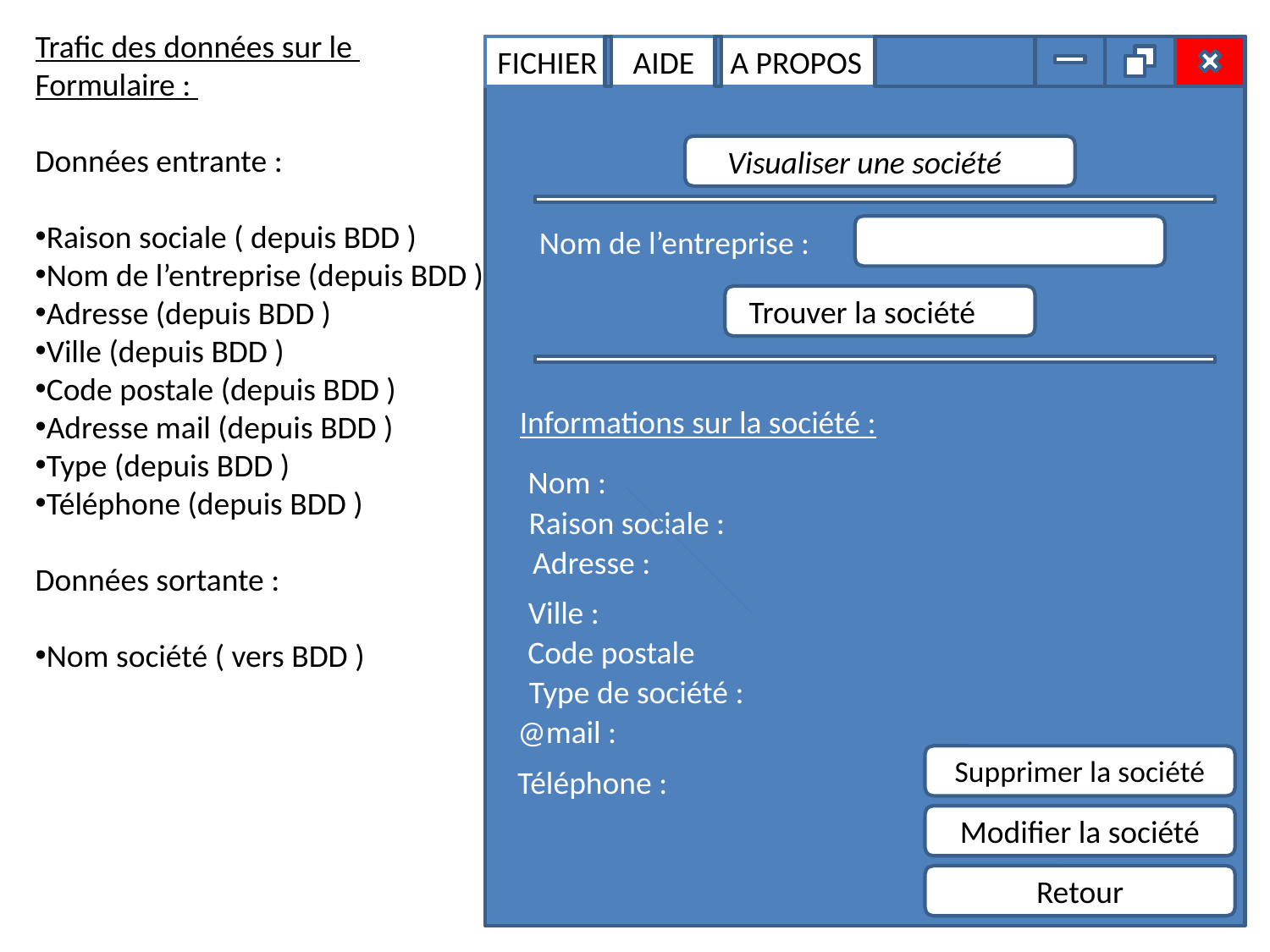

Trafic des données sur le
Formulaire :

Données entrante :

Raison sociale ( depuis BDD )
Nom de l’entreprise (depuis BDD )
Adresse (depuis BDD )
Ville (depuis BDD )
Code postale (depuis BDD )
Adresse mail (depuis BDD )
Type (depuis BDD )
Téléphone (depuis BDD )

Données sortante :

Nom société ( vers BDD )

FICHIER     AIDE     A PROPOS

Visualiser une société

Nom de l’entreprise :

Trouver la société

Informations sur la société :
Nom :
Raison sociale :
  Adresse :
Ville :
    Code postale
Type de société :
@mail :
Supprimer la société
Téléphone :
Modifier la société
Retour